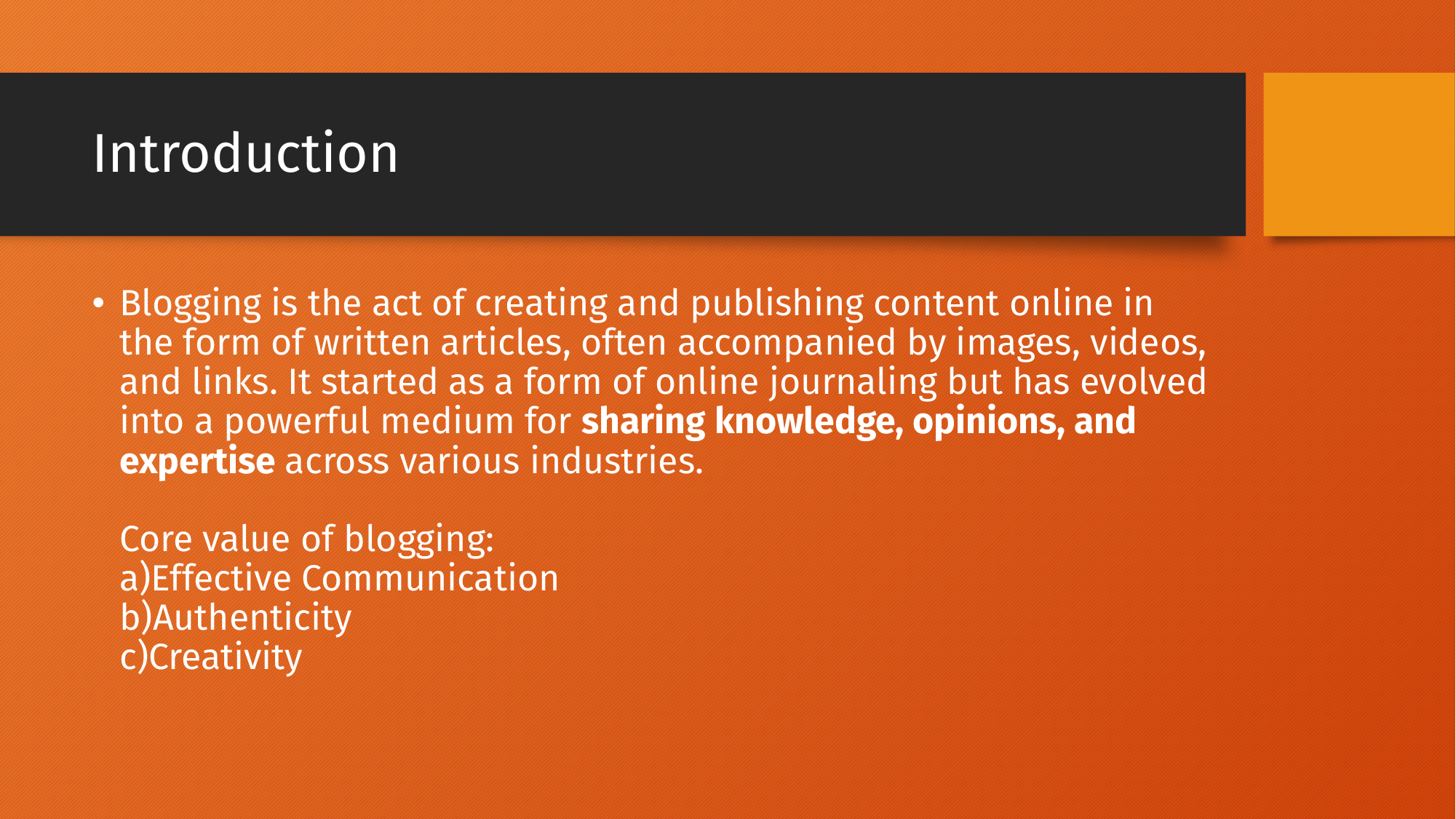

# Introduction
Blogging is the act of creating and publishing content online in the form of written articles, often accompanied by images, videos, and links. It started as a form of online journaling but has evolved into a powerful medium for sharing knowledge, opinions, and expertise across various industries.
Core value of blogging:
a)Effective Communication
b)Authenticity
c)Creativity